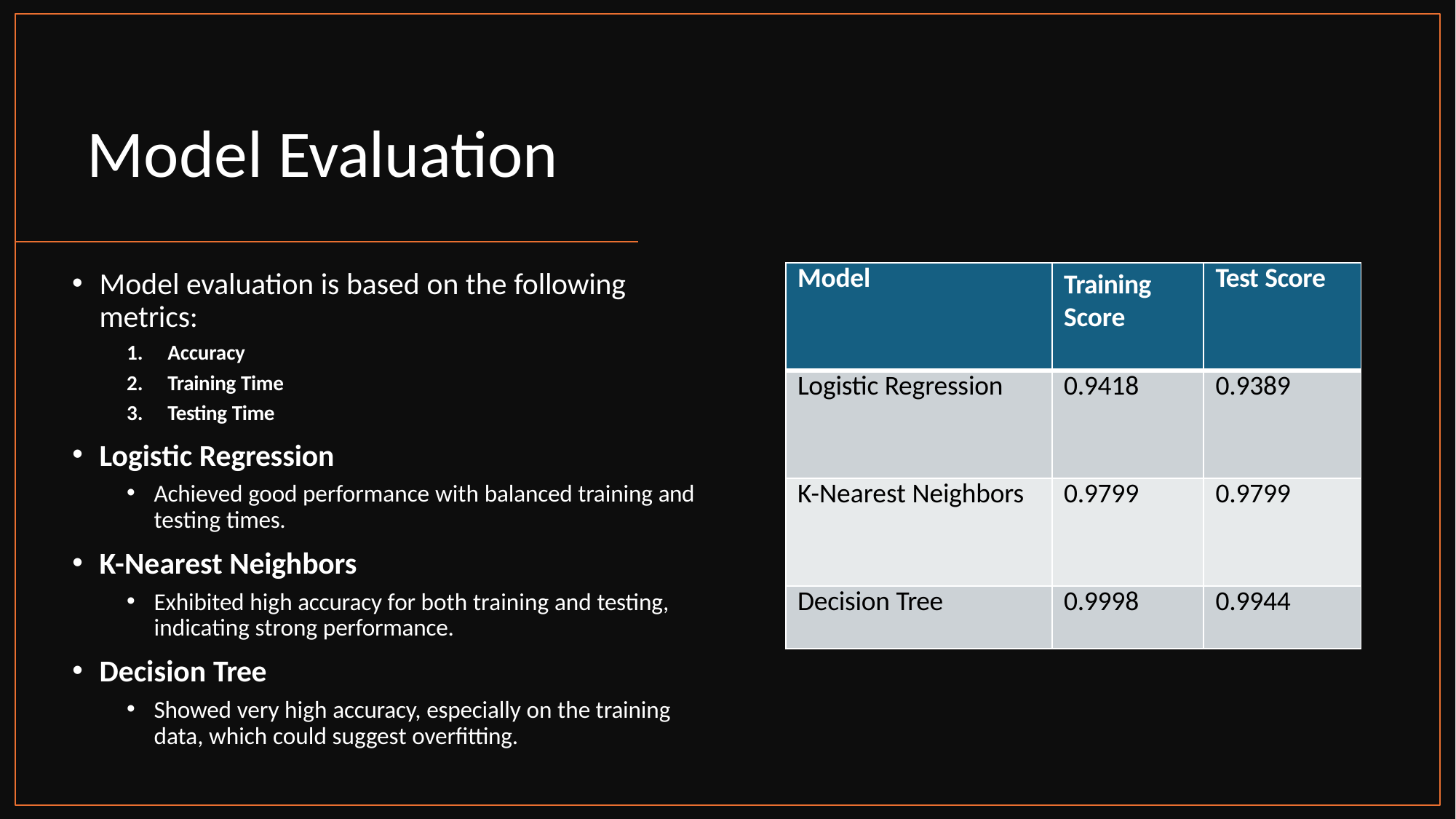

# Model Evaluation
Model evaluation is based on the following metrics:
Accuracy
Training Time
Testing Time
Logistic Regression
Achieved good performance with balanced training and testing times.
K-Nearest Neighbors
Exhibited high accuracy for both training and testing, indicating strong performance.
Decision Tree
Showed very high accuracy, especially on the training data, which could suggest overfitting.
| Model | Training Score | Test Score |
| --- | --- | --- |
| Logistic Regression | 0.9418 | 0.9389 |
| K-Nearest Neighbors | 0.9799 | 0.9799 |
| Decision Tree | 0.9998 | 0.9944 |